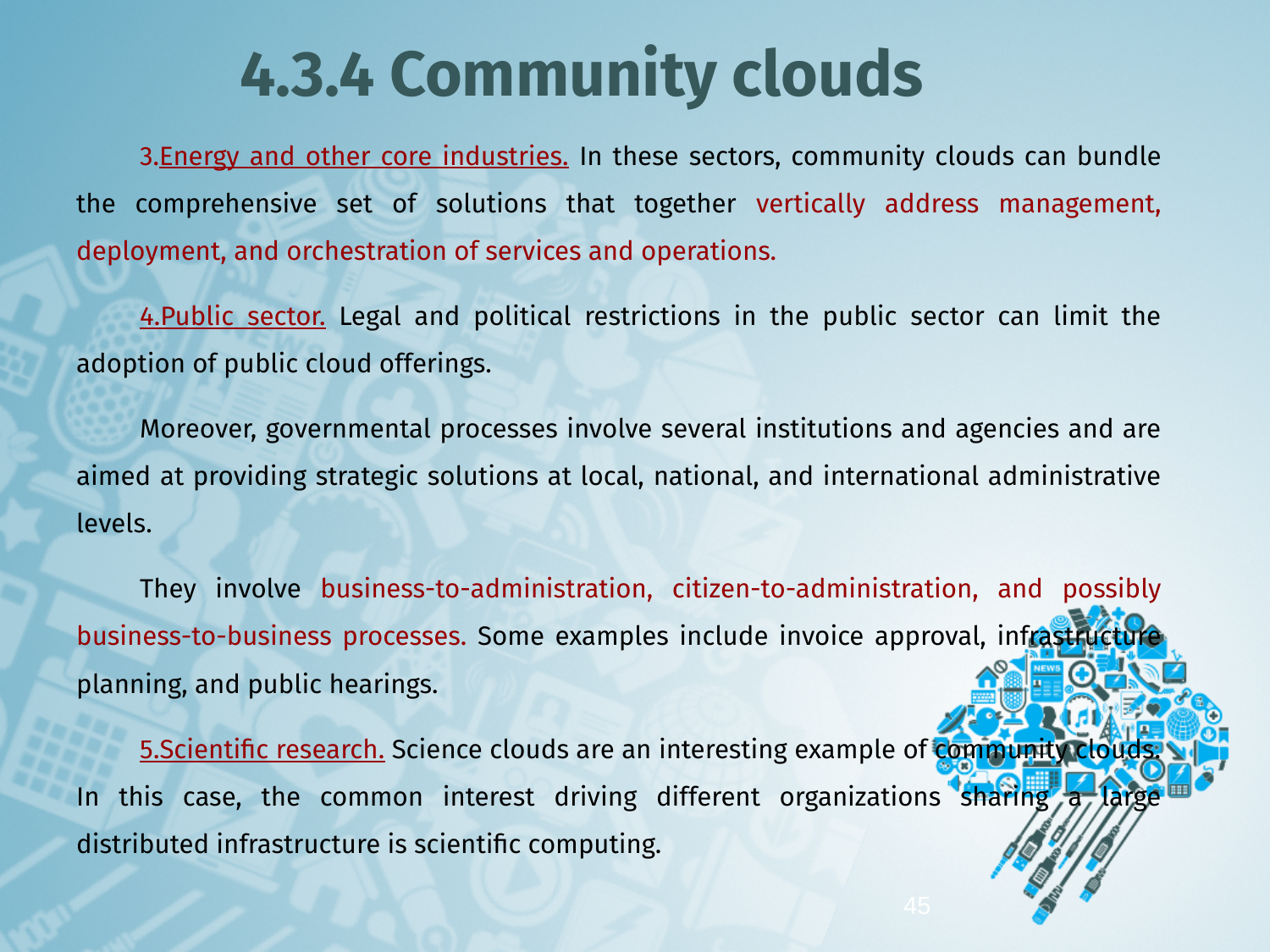

# 4.3.4 Community clouds
3.Energy and other core industries. In these sectors, community clouds can bundle the comprehensive set of solutions that together vertically address management, deployment, and orchestration of services and operations.
4.Public sector. Legal and political restrictions in the public sector can limit the adoption of public cloud offerings.
Moreover, governmental processes involve several institutions and agencies and are aimed at providing strategic solutions at local, national, and international administrative levels.
They involve business-to-administration, citizen-to-administration, and possibly business-to-business processes. Some examples include invoice approval, infrastructure planning, and public hearings.
5.Scientific research. Science clouds are an interesting example of community clouds. In this case, the common interest driving different organizations sharing a large distributed infrastructure is scientific computing.

45